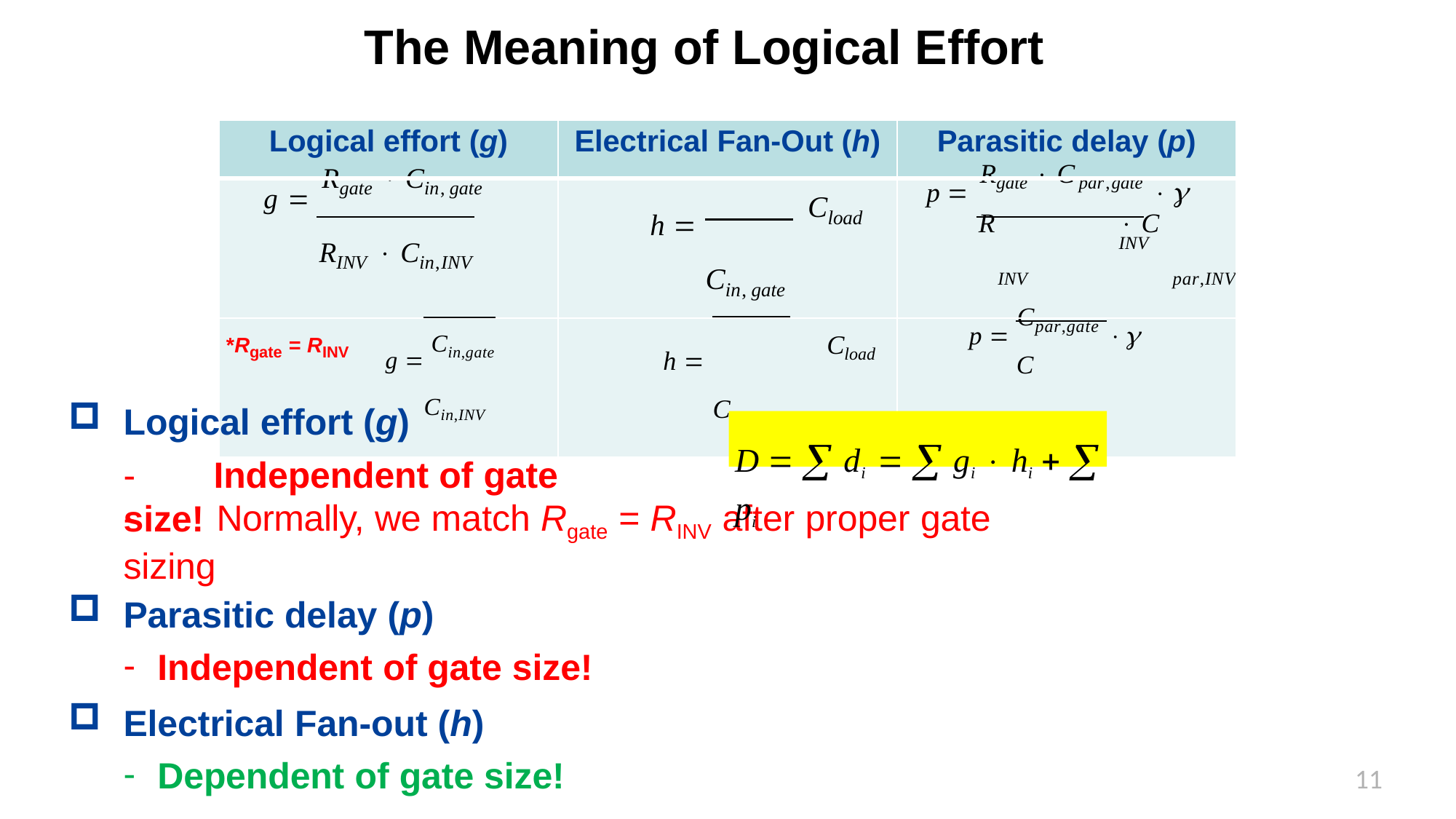

# The Meaning of Logical Effort
| Logical effort (g) | Electrical Fan-Out (h) | Parasitic delay (p) |
| --- | --- | --- |
| g = Rgate ⋅ Cin, gate RINV ⋅ Cin,INV | h = Cload Cin, gate | p = Rgate ⋅ Cpar,gate ⋅γ R ⋅ C INV INV par,INV |
| \*Rgate = RINV g = Cin,gate Cin,INV | h = Cload Cin, gate | p = Cpar,gate ⋅γ C INV par,INV |

Logical effort (g)
-	Independent of gate size!
D = ∑ di  = ∑ gi  ⋅ hi  + ∑ pi

-	Normally, we match Rgate = RINV after proper gate sizing
Parasitic delay (p)
Independent of gate size!
Electrical Fan-out (h)
Dependent of gate size!
11